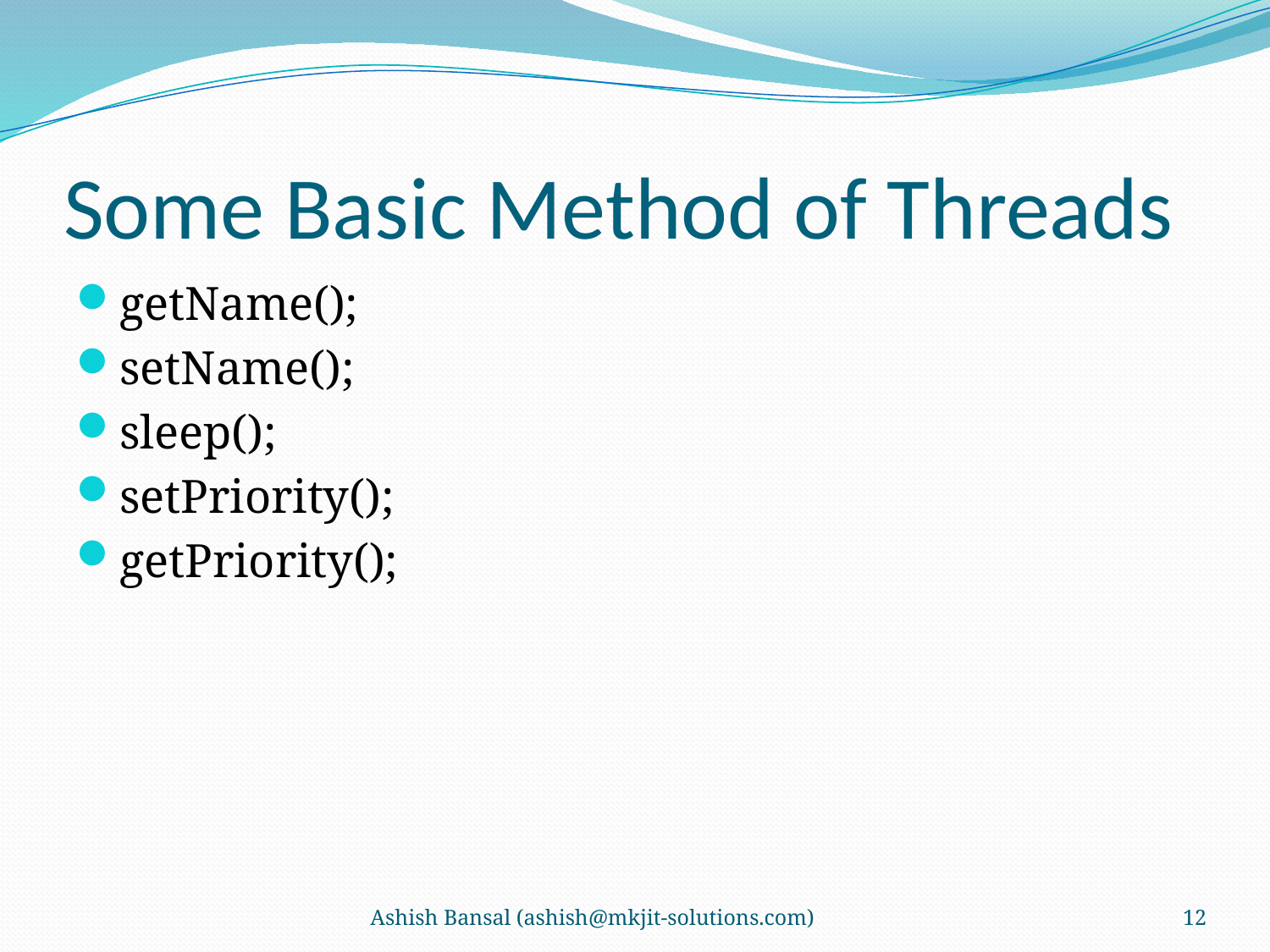

# Some Basic Method of Threads
getName();
setName();
sleep();
setPriority();
getPriority();
Ashish Bansal (ashish@mkjit-solutions.com)
12